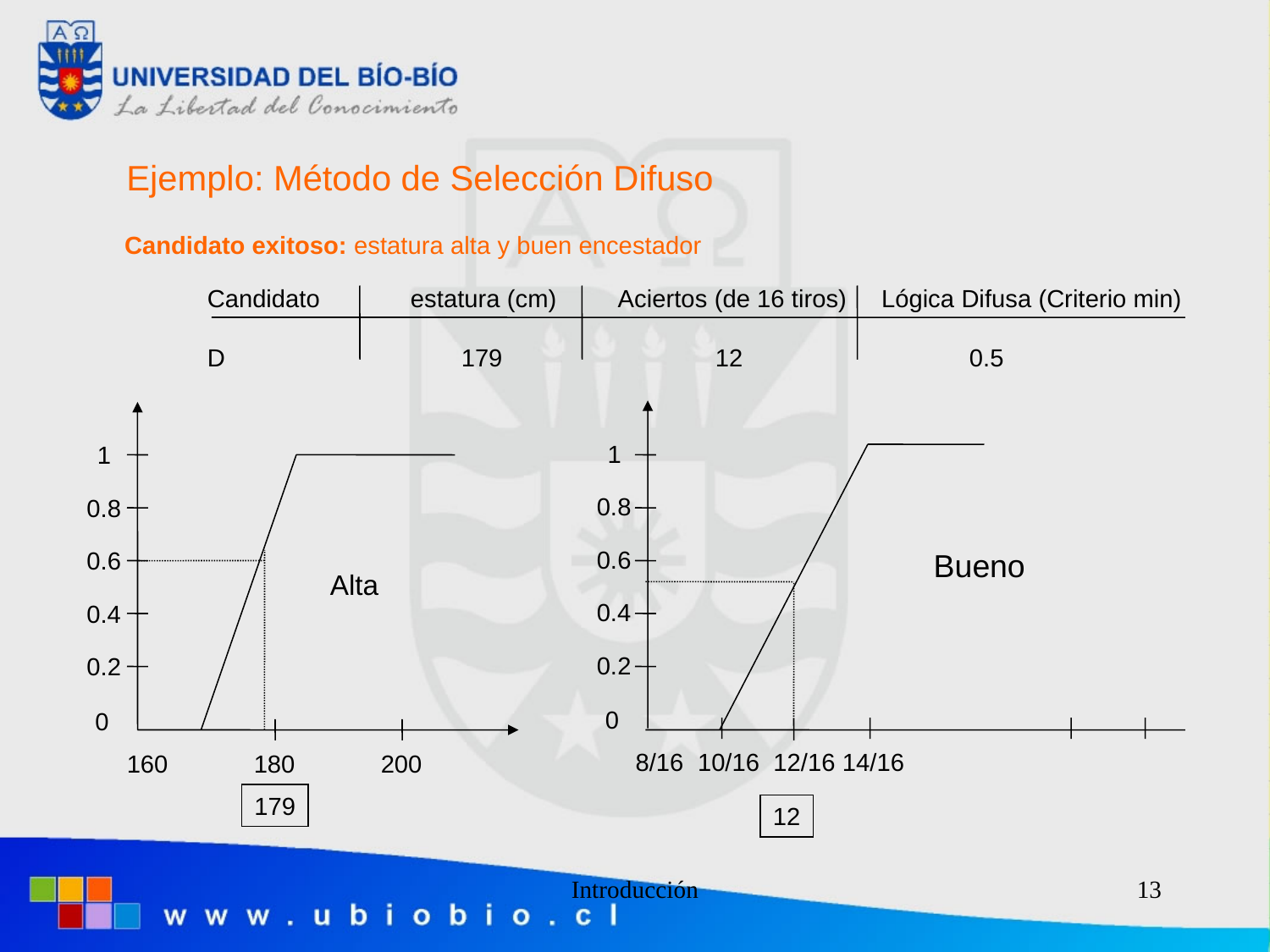

Ejemplo: Método de Selección Difuso
Candidato exitoso: estatura alta y buen encestador
Candidato             estatura (cm)         Aciertos (de 16 tiros)     Lógica Difusa (Criterio min)

D		179		12		0.5

1
1

0.8
0.8

0.6
0.6
Bueno

Alta

0.4
0.4

0.2
0.2

0
0

8/16  10/16  12/16 14/16
160	180	200
179
12
Introducción
13